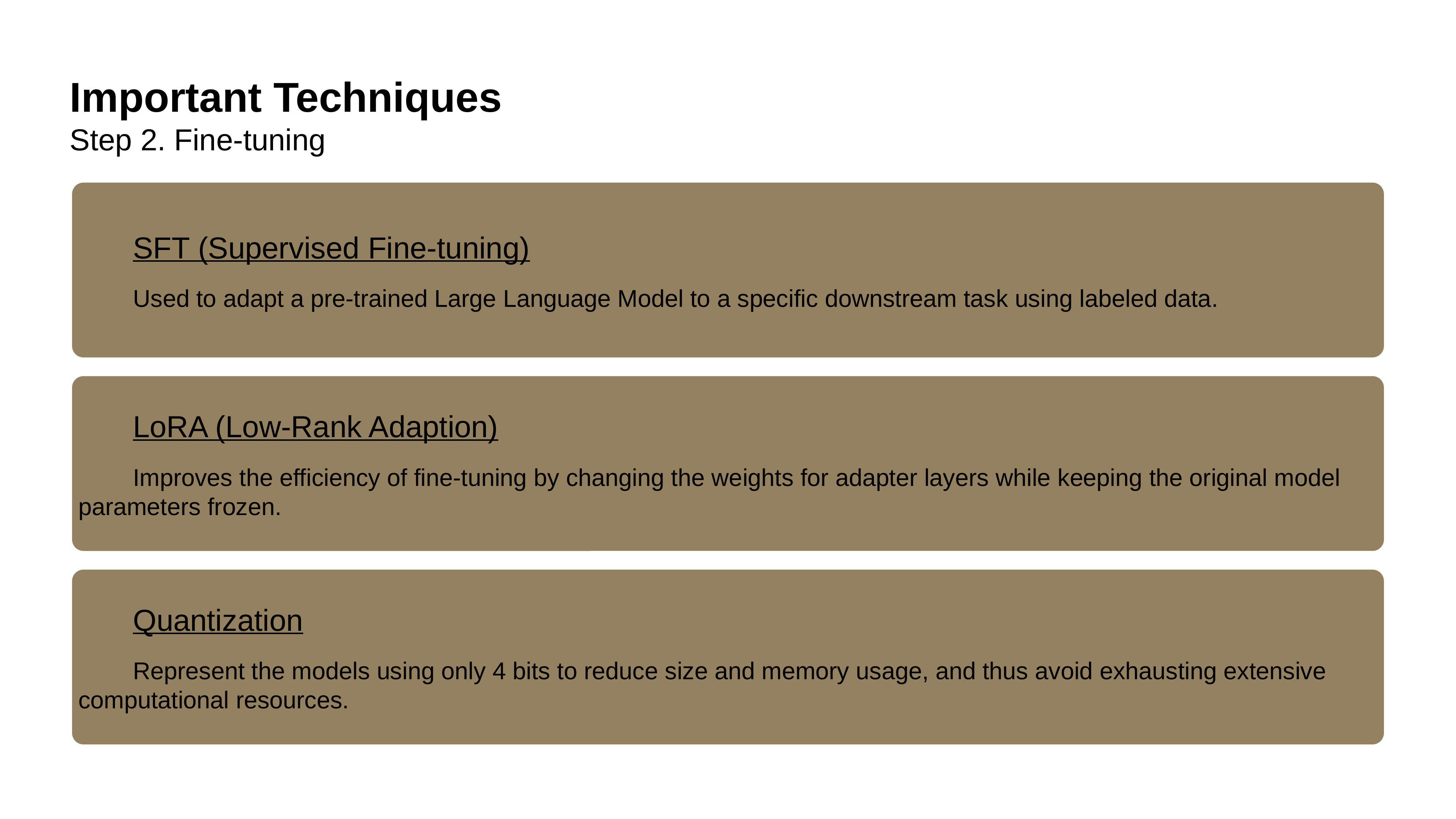

Important Techniques
Step 2. Fine-tuning
SFT (Supervised Fine-tuning)

Used to adapt a pre-trained Large Language Model to a specific downstream task using labeled data.
LoRA (Low-Rank Adaption)

Improves the efficiency of fine-tuning by changing the weights for adapter layers while keeping the original model parameters frozen.
Quantization

Represent the models using only 4 bits to reduce size and memory usage, and thus avoid exhausting extensive computational resources.